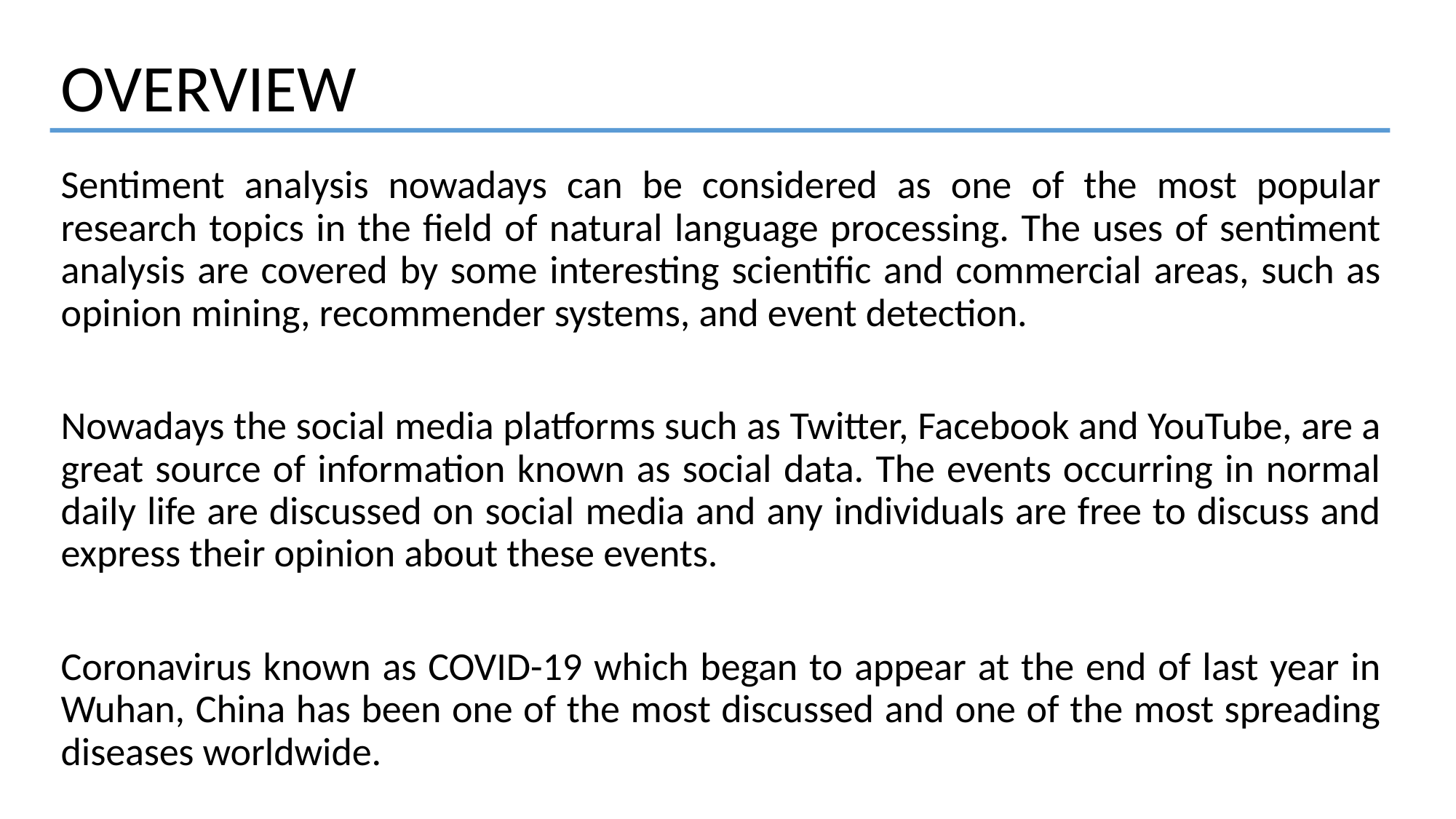

# OVERVIEW
Sentiment analysis nowadays can be considered as one of the most popular research topics in the field of natural language processing. The uses of sentiment analysis are covered by some interesting scientific and commercial areas, such as opinion mining, recommender systems, and event detection.

Nowadays the social media platforms such as Twitter, Facebook and YouTube, are a great source of information known as social data. The events occurring in normal daily life are discussed on social media and any individuals are free to discuss and express their opinion about these events.

Coronavirus known as COVID-19 which began to appear at the end of last year in Wuhan, China has been one of the most discussed and one of the most spreading diseases worldwide.